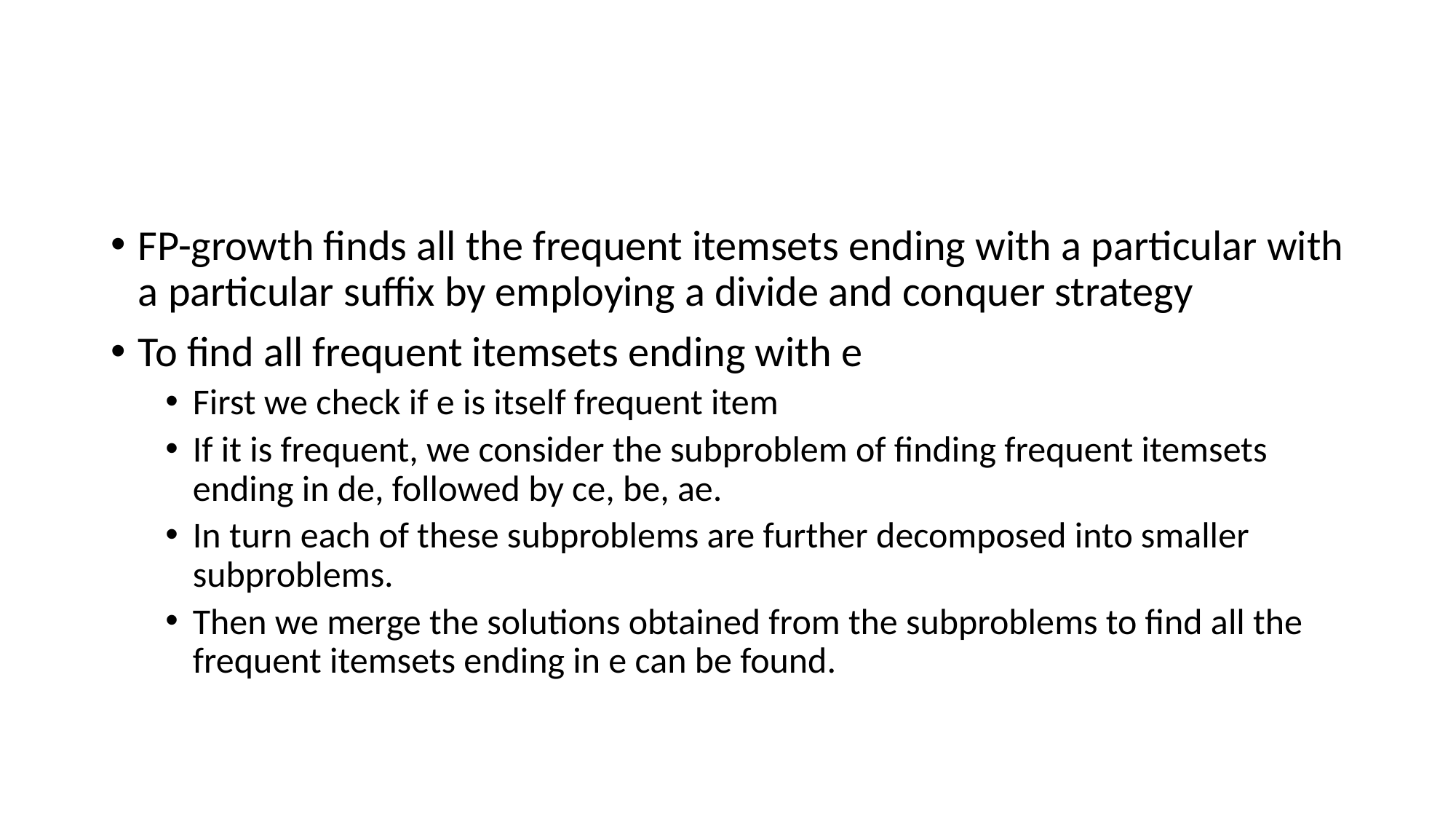

#
FP-growth finds all the frequent itemsets ending with a particular with a particular suffix by employing a divide and conquer strategy
To find all frequent itemsets ending with e
First we check if e is itself frequent item
If it is frequent, we consider the subproblem of finding frequent itemsets ending in de, followed by ce, be, ae.
In turn each of these subproblems are further decomposed into smaller subproblems.
Then we merge the solutions obtained from the subproblems to find all the frequent itemsets ending in e can be found.